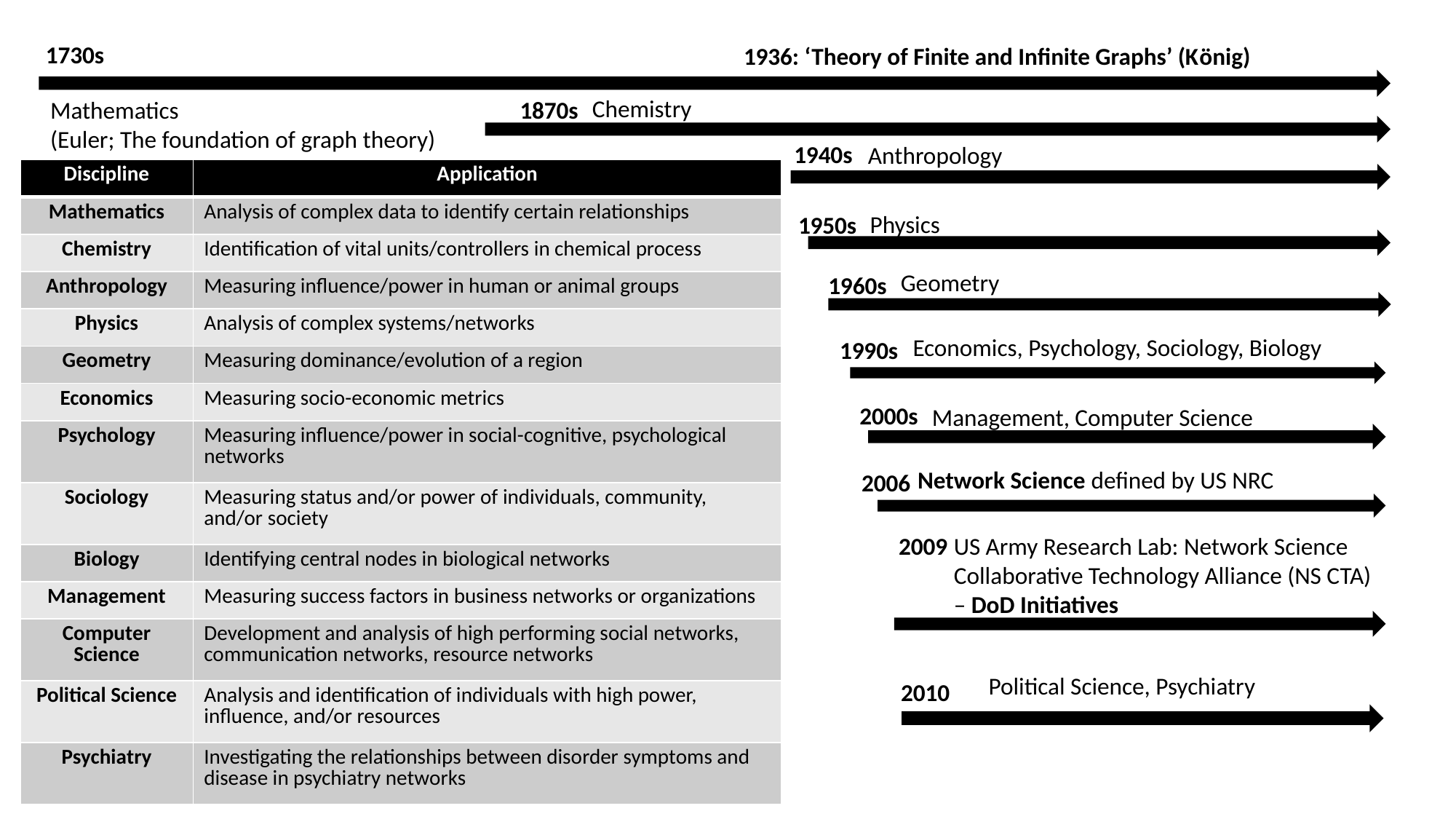

1730s
1936: ‘Theory of Finite and Infinite Graphs’ (Kӧnig)

Chemistry
1870s
Mathematics
(Euler; The foundation of graph theory)

1940s
Anthropology
| Discipline | Application |
| --- | --- |
| Mathematics | Analysis of complex data to identify certain relationships |
| Chemistry | Identification of vital units/controllers in chemical process |
| Anthropology | Measuring influence/power in human or animal groups |
| Physics | Analysis of complex systems/networks |
| Geometry | Measuring dominance/evolution of a region |
| Economics | Measuring socio-economic metrics |
| Psychology | Measuring influence/power in social-cognitive, psychological networks |
| Sociology | Measuring status and/or power of individuals, community, and/or society |
| Biology | Identifying central nodes in biological networks |
| Management | Measuring success factors in business networks or organizations |
| Computer Science | Development and analysis of high performing social networks, communication networks, resource networks |
| Political Science | Analysis and identification of individuals with high power, influence, and/or resources |
| Psychiatry | Investigating the relationships between disorder symptoms and disease in psychiatry networks |

Physics
1950s

Geometry
1960s

Economics, Psychology, Sociology, Biology
1990s

2000s
Management, Computer Science

Network Science defined by US NRC
2006

2009
US Army Research Lab: Network Science Collaborative Technology Alliance (NS CTA) – DoD Initiatives

Political Science, Psychiatry
2010